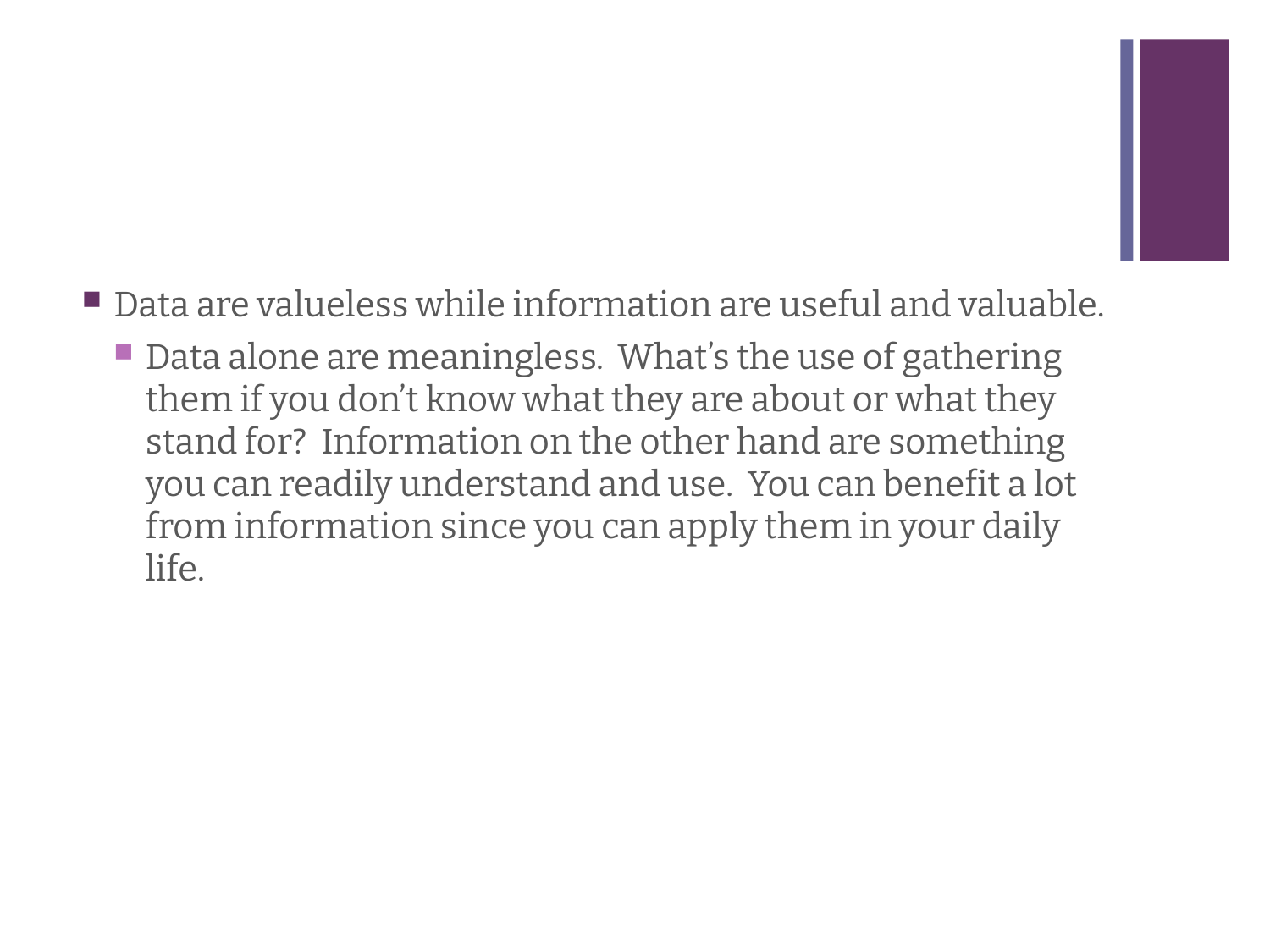

#
Data are valueless while information are useful and valuable.
Data alone are meaningless.  What’s the use of gathering them if you don’t know what they are about or what they stand for?  Information on the other hand are something  you can readily understand and use.  You can benefit a lot from information since you can apply them in your daily life.